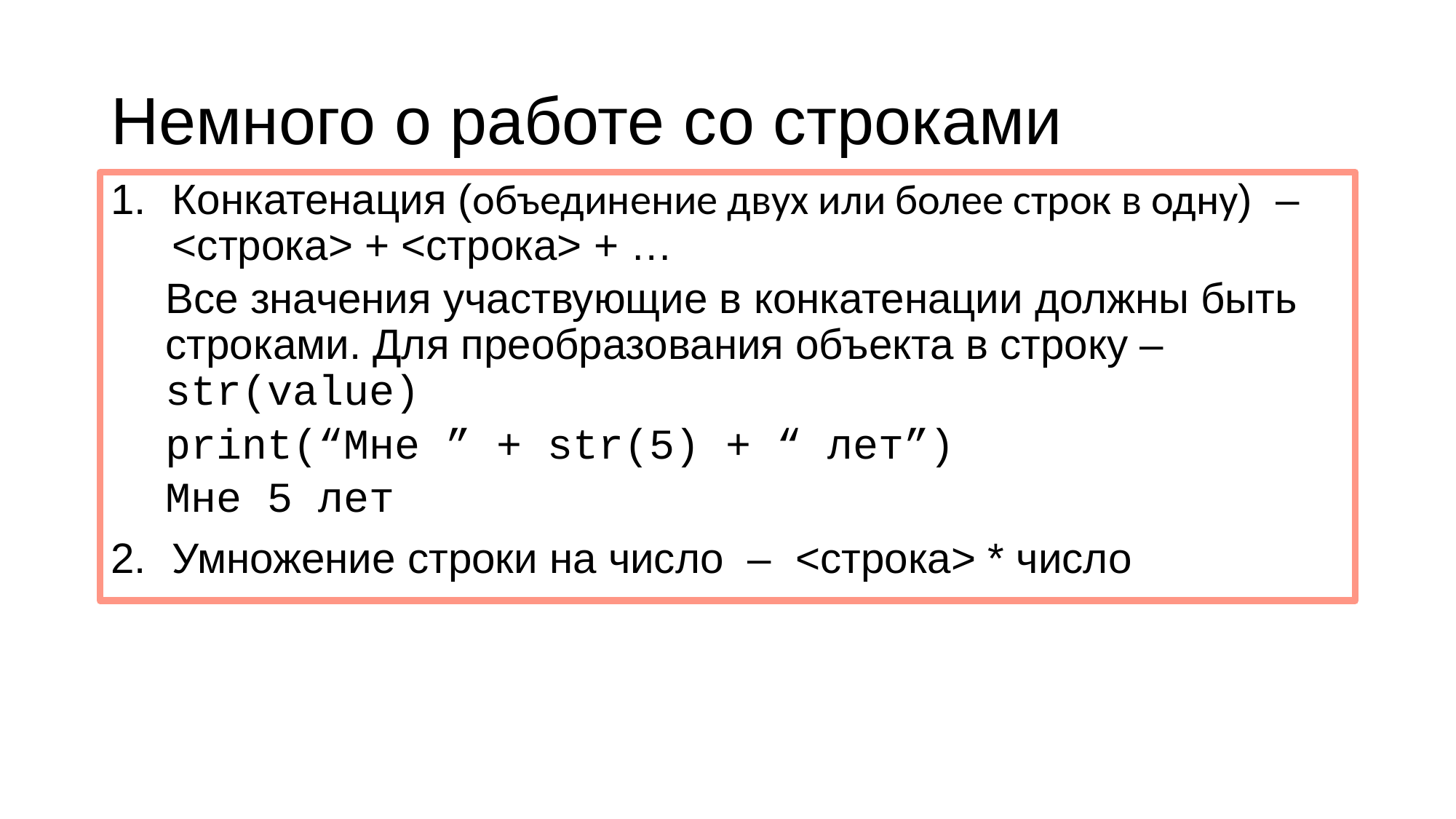

# Немного о работе со строками
Конкатенация (объединение двух или более строк в одну)  –  <строка> + <строка> + …
Все значения участвующие в конкатенации должны быть строками. Для преобразования объекта в строку – str(value)
print(“Мне ” + str(5) + “ лет”)
Мне 5 лет
Умножение строки на число  –  <строка> * число